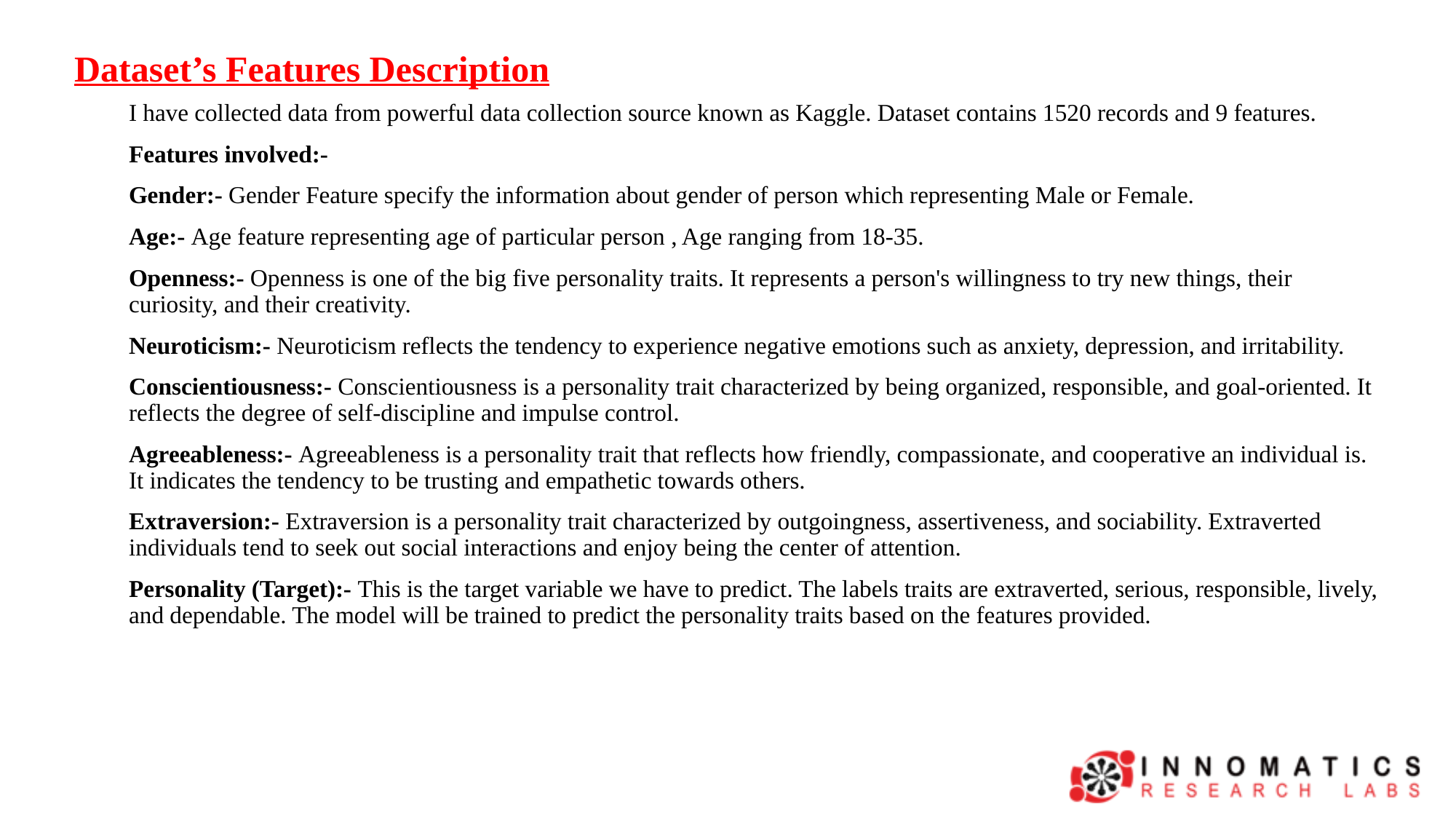

# Dataset’s Features Description
	I have collected data from powerful data collection source known as Kaggle. Dataset contains 1520 records and 9 features.
	Features involved:-
	Gender:- Gender Feature specify the information about gender of person which representing Male or Female.
	Age:- Age feature representing age of particular person , Age ranging from 18-35.
	Openness:- Openness is one of the big five personality traits. It represents a person's willingness to try new things, their curiosity, and their creativity.
	Neuroticism:- Neuroticism reflects the tendency to experience negative emotions such as anxiety, depression, and irritability.
	Conscientiousness:- Conscientiousness is a personality trait characterized by being organized, responsible, and goal-oriented. It reflects the degree of self-discipline and impulse control.
	Agreeableness:- Agreeableness is a personality trait that reflects how friendly, compassionate, and cooperative an individual is. It indicates the tendency to be trusting and empathetic towards others.
	Extraversion:- Extraversion is a personality trait characterized by outgoingness, assertiveness, and sociability. Extraverted individuals tend to seek out social interactions and enjoy being the center of attention.
	Personality (Target):- This is the target variable we have to predict. The labels traits are extraverted, serious, responsible, lively, and dependable. The model will be trained to predict the personality traits based on the features provided.